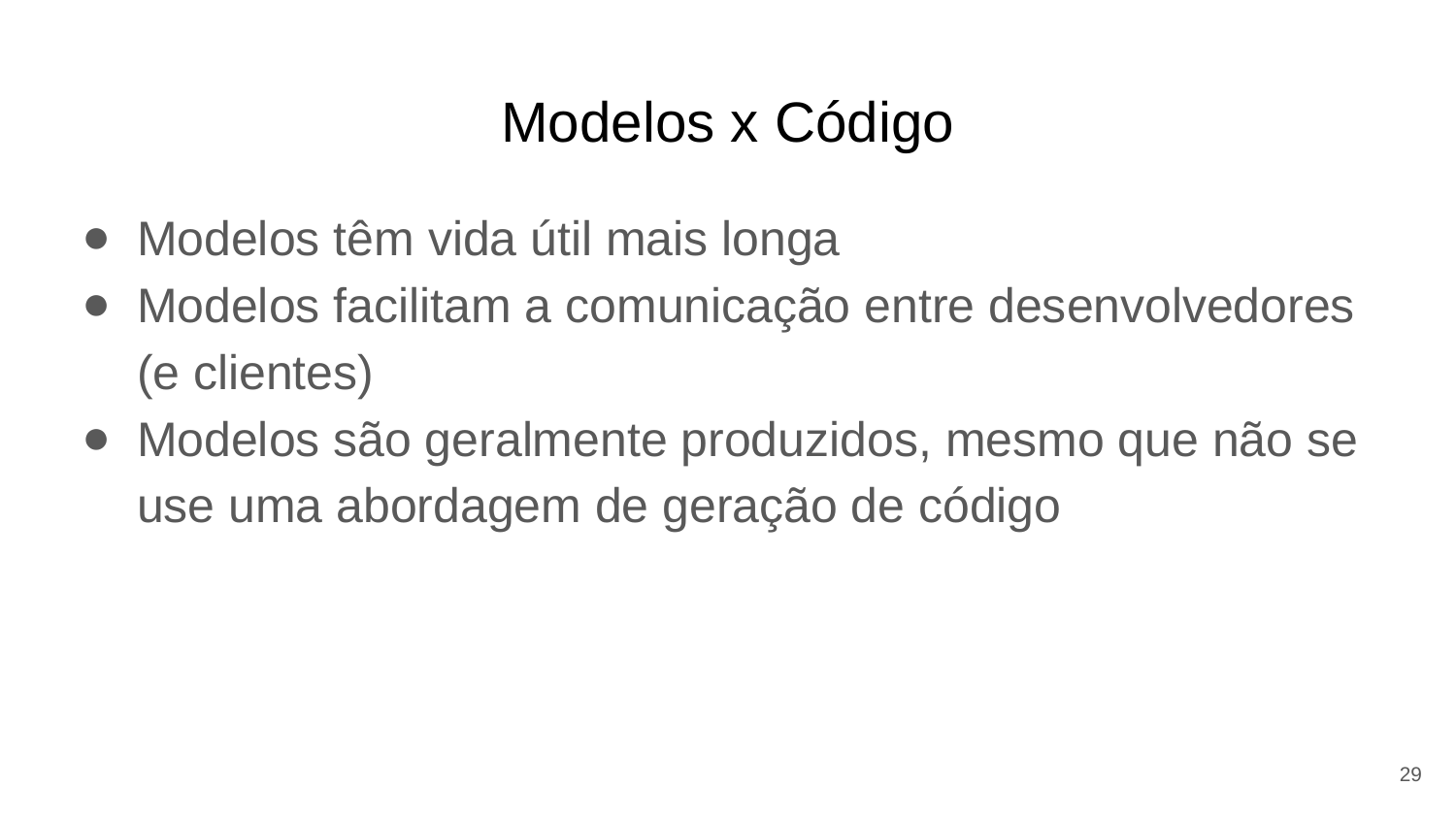

# Modelos x Código
Modelos têm vida útil mais longa
Modelos facilitam a comunicação entre desenvolvedores (e clientes)
Modelos são geralmente produzidos, mesmo que não se use uma abordagem de geração de código
29